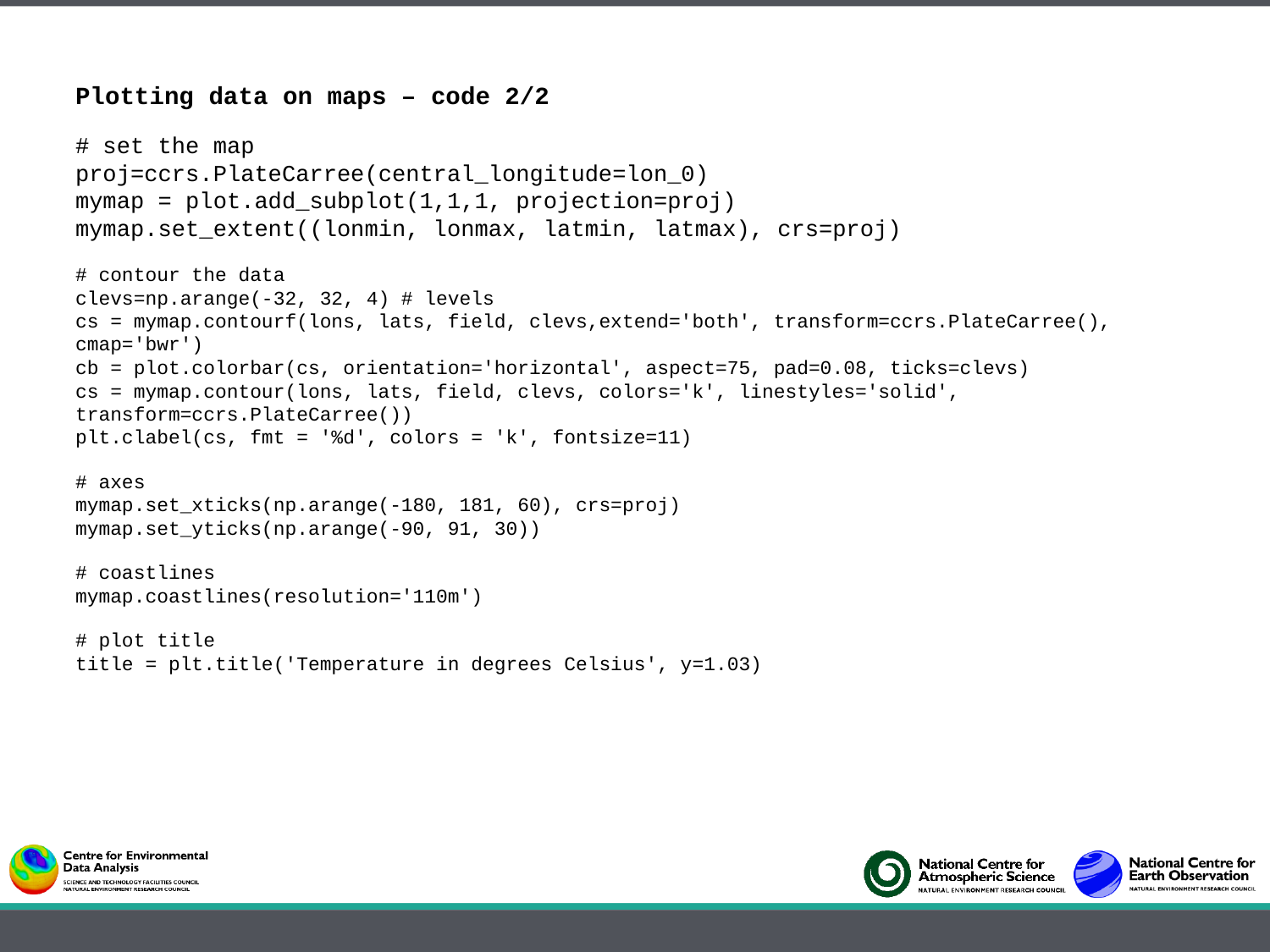

Plotting data on maps – code 2/2

# set the map
proj=ccrs.PlateCarree(central_longitude=lon_0)
mymap = plot.add_subplot(1,1,1, projection=proj)
mymap.set_extent((lonmin, lonmax, latmin, latmax), crs=proj)

# contour the data
clevs=np.arange(-32, 32, 4) # levels
cs = mymap.contourf(lons, lats, field, clevs,extend='both', transform=ccrs.PlateCarree(), cmap='bwr')
cb = plot.colorbar(cs, orientation='horizontal', aspect=75, pad=0.08, ticks=clevs)
cs = mymap.contour(lons, lats, field, clevs, colors='k', linestyles='solid', transform=ccrs.PlateCarree())
plt.clabel(cs, fmt = '%d', colors = 'k', fontsize=11)

# axes
mymap.set_xticks(np.arange(-180, 181, 60), crs=proj)
mymap.set_yticks(np.arange(-90, 91, 30))

# coastlines
mymap.coastlines(resolution='110m')

# plot title
title = plt.title('Temperature in degrees Celsius', y=1.03)